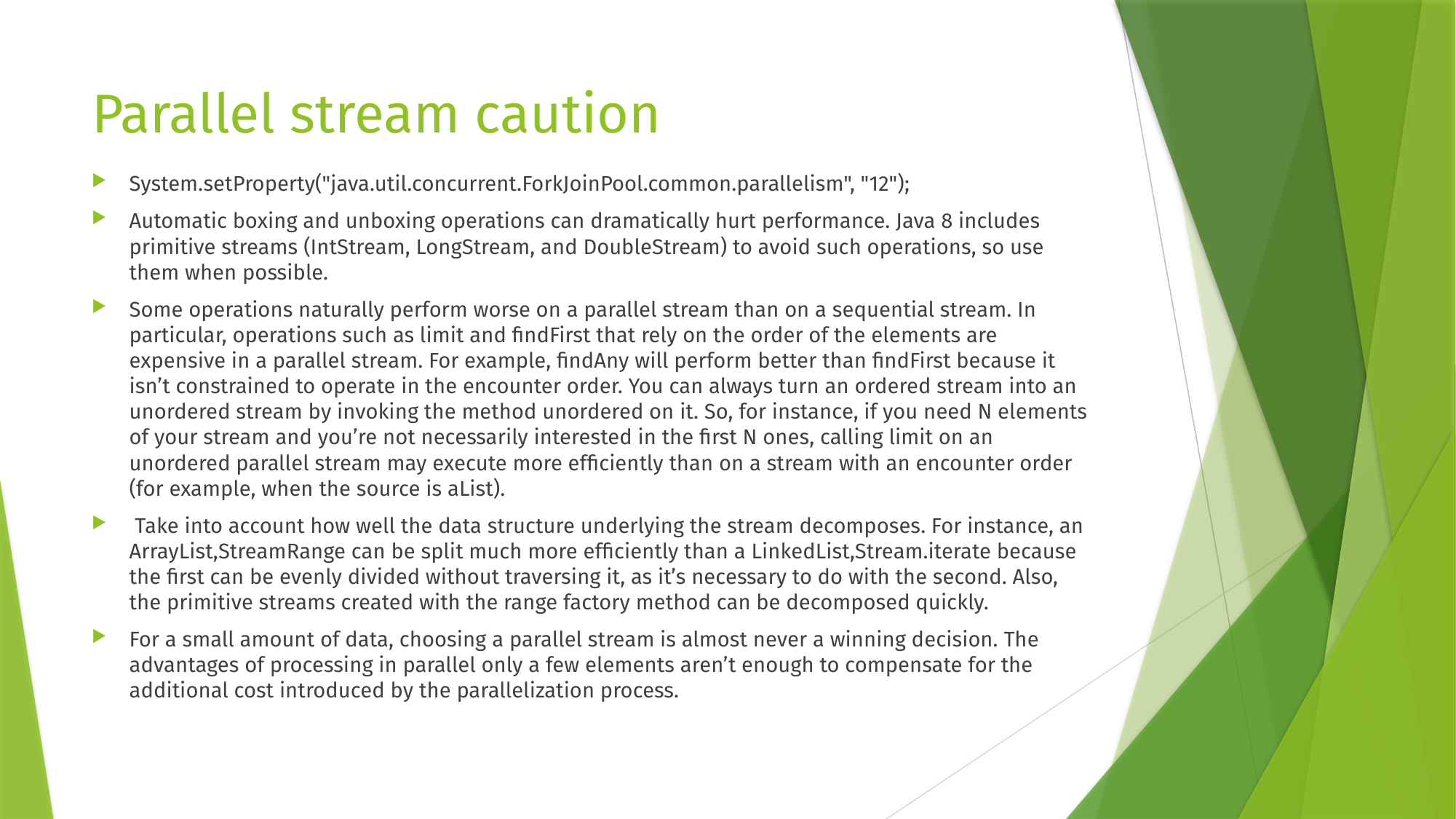

# Parallel stream caution
System.setProperty("java.util.concurrent.ForkJoinPool.common.parallelism", "12");
Automatic boxing and unboxing operations can dramatically hurt performance. Java 8 includes primitive streams (IntStream, LongStream, and DoubleStream) to avoid such operations, so use them when possible.
Some operations naturally perform worse on a parallel stream than on a sequential stream. In particular, operations such as limit and findFirst that rely on the order of the elements are expensive in a parallel stream. For example, findAny will perform better than findFirst because it isn’t constrained to operate in the encounter order. You can always turn an ordered stream into an unordered stream by invoking the method unordered on it. So, for instance, if you need N elements of your stream and you’re not necessarily interested in the first N ones, calling limit on an unordered parallel stream may execute more efficiently than on a stream with an encounter order (for example, when the source is aList).
 Take into account how well the data structure underlying the stream decomposes. For instance, an ArrayList,StreamRange can be split much more efficiently than a LinkedList,Stream.iterate because the first can be evenly divided without traversing it, as it’s necessary to do with the second. Also, the primitive streams created with the range factory method can be decomposed quickly.
For a small amount of data, choosing a parallel stream is almost never a winning decision. The advantages of processing in parallel only a few elements aren’t enough to compensate for the additional cost introduced by the parallelization process.